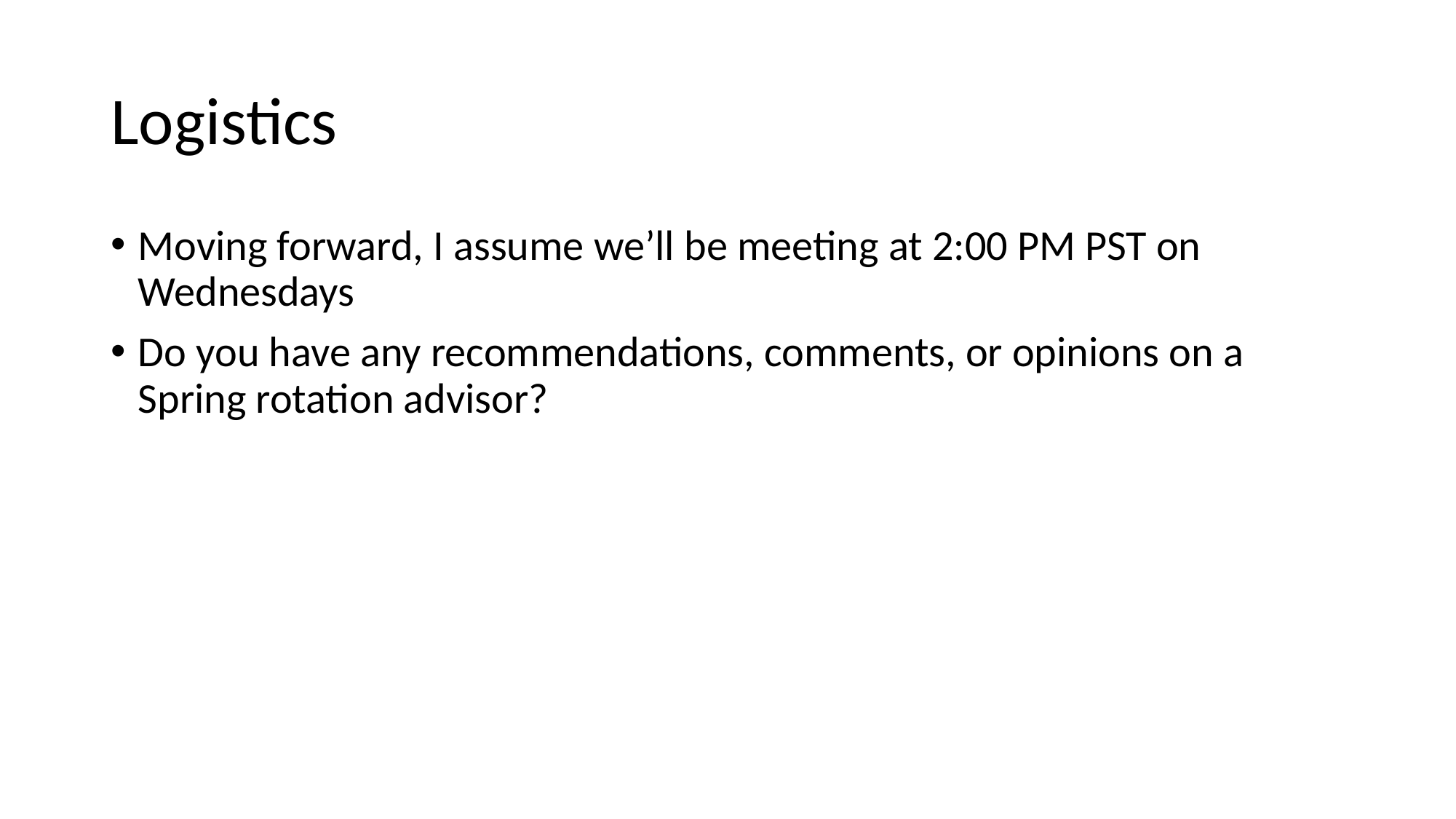

# Logistics
Moving forward, I assume we’ll be meeting at 2:00 PM PST on Wednesdays
Do you have any recommendations, comments, or opinions on a
Spring rotation advisor?